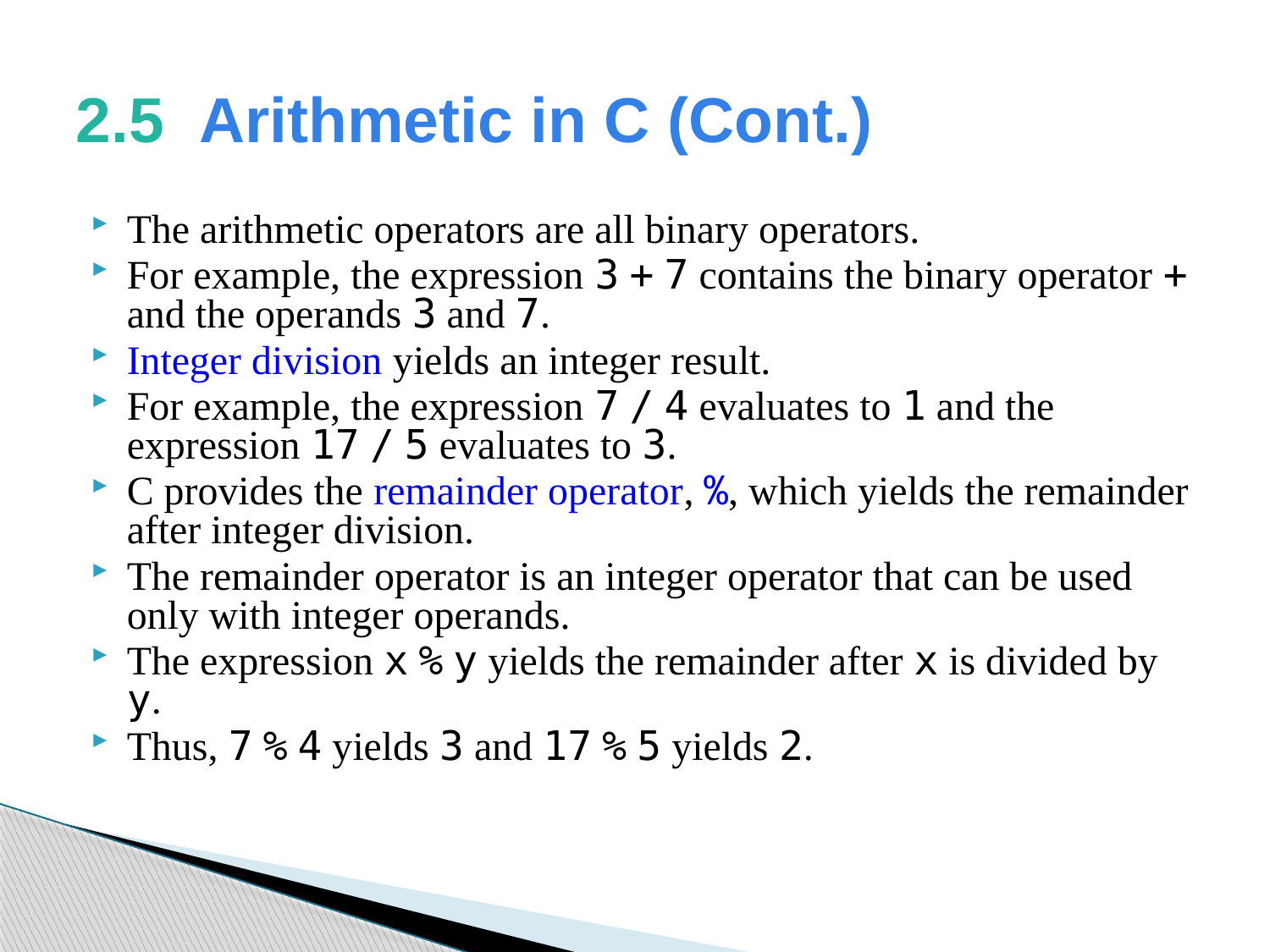

# 2.5  Arithmetic in C (Cont.)
The arithmetic operators are all binary operators.
For example, the expression 3 + 7 contains the binary operator + and the operands 3 and 7.
Integer division yields an integer result.
For example, the expression 7 / 4 evaluates to 1 and the expression 17 / 5 evaluates to 3.
C provides the remainder operator, %, which yields the remainder after integer division.
The remainder operator is an integer operator that can be used only with integer operands.
The expression x % y yields the remainder after x is divided by y.
Thus, 7 % 4 yields 3 and 17 % 5 yields 2.